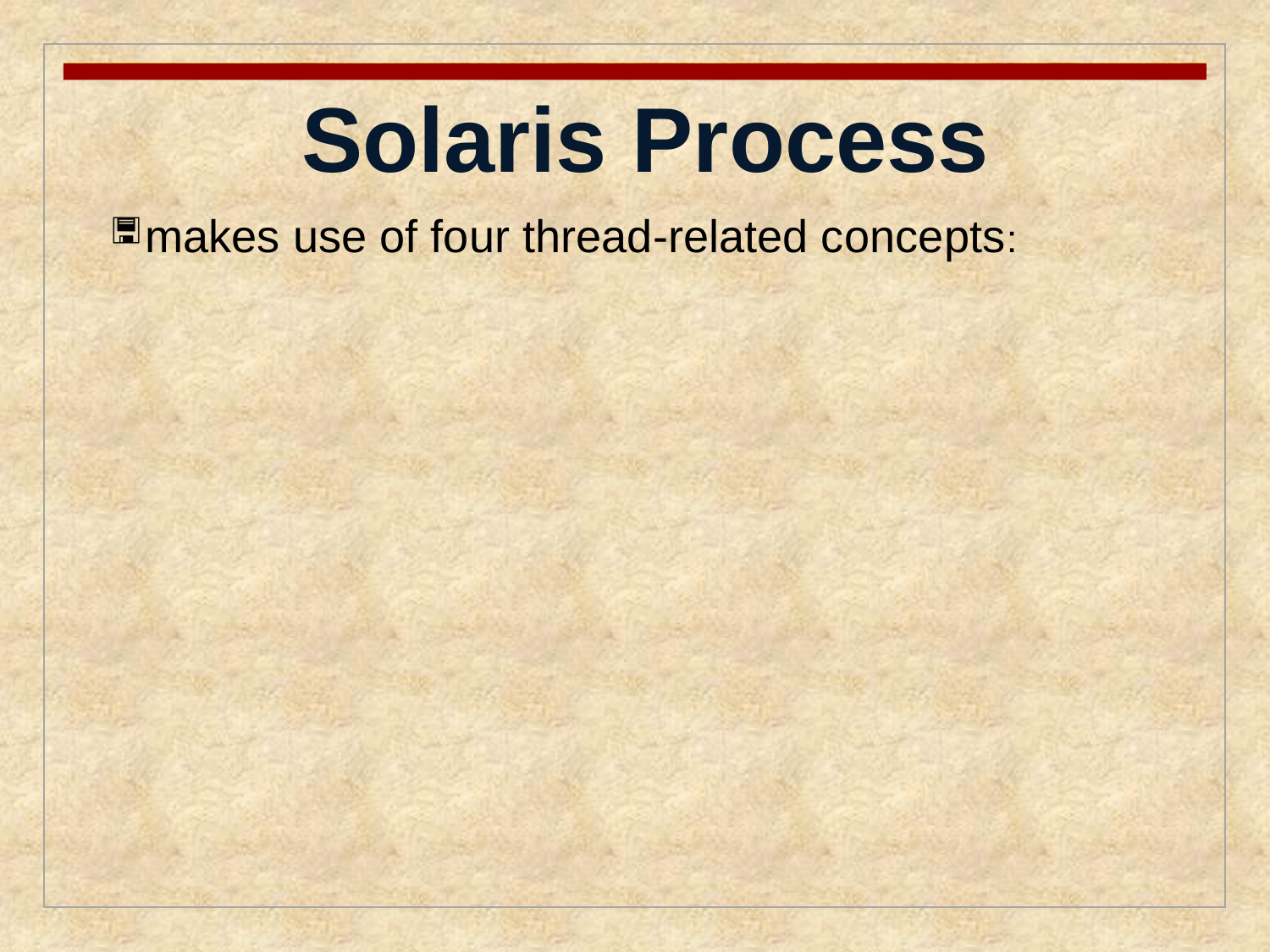

Solaris Process
makes use of four thread-related concepts: